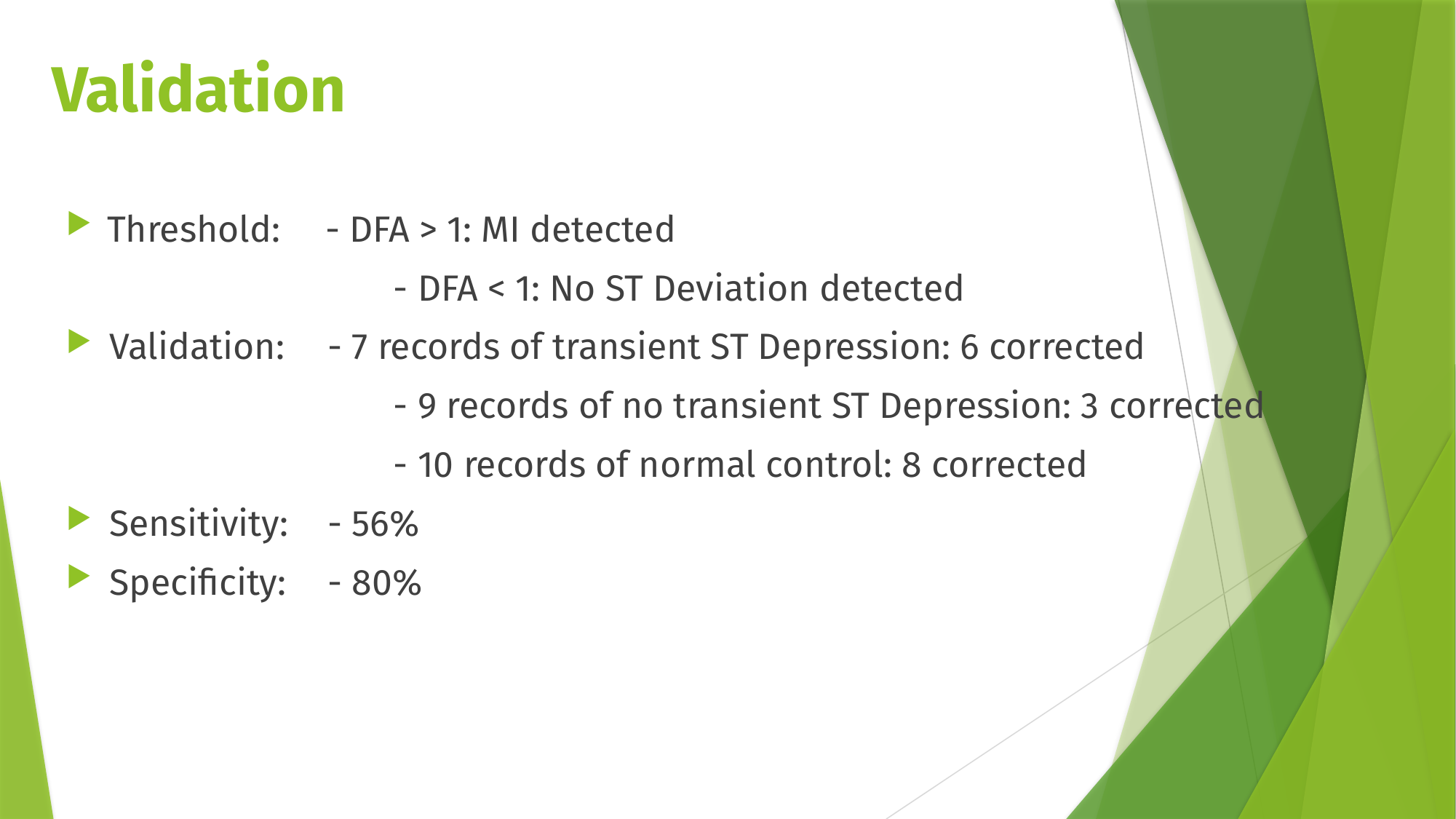

# Validation
Threshold: 	- DFA > 1: MI detected
	- DFA < 1: No ST Deviation detected
Validation:	- 7 records of transient ST Depression: 6 corrected
	- 9 records of no transient ST Depression: 3 corrected
	- 10 records of normal control: 8 corrected
Sensitivity: 	- 56%
Specificity:	- 80%